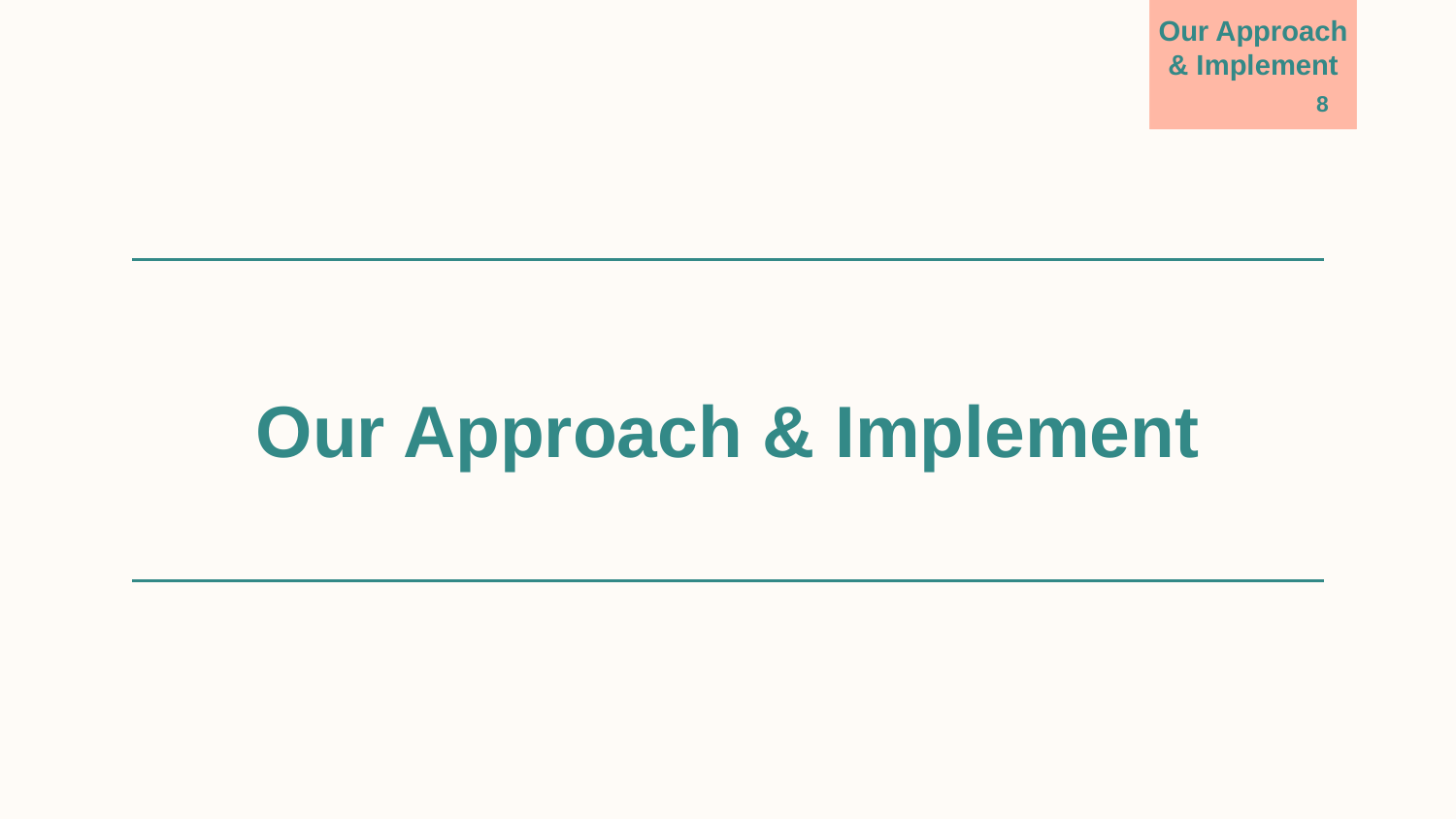

Our Approach & Implement
8
Our Approach & Implement